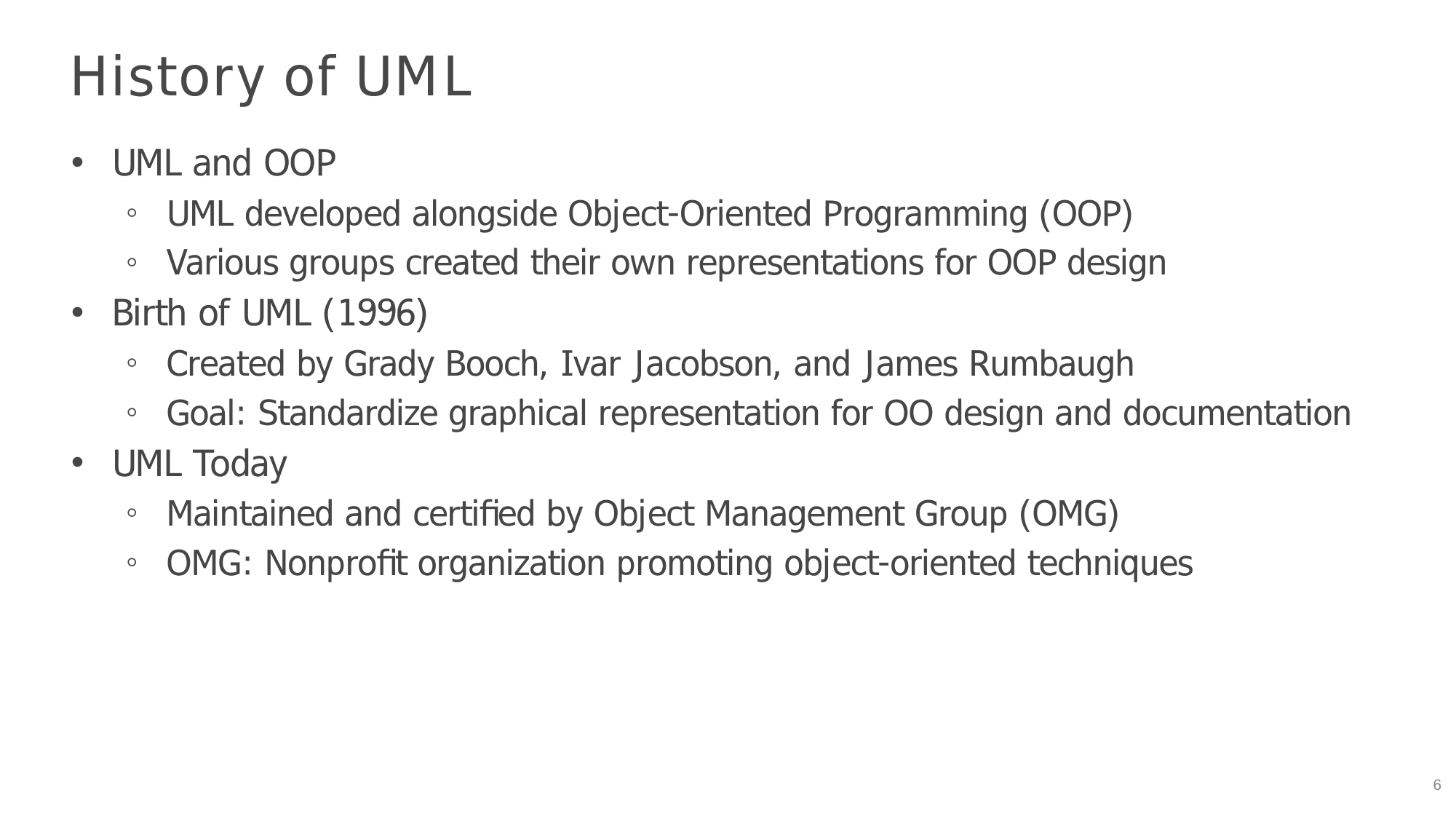

# History of UML
UML and OOP
UML developed alongside Object-Oriented Programming (OOP)
Various groups created their own representations for OOP design
Birth of UML (1996)
Created by Grady Booch, Ivar Jacobson, and James Rumbaugh
Goal: Standardize graphical representation for OO design and documentation
UML Today
Maintained and certified by Object Management Group (OMG)
OMG: Nonprofit organization promoting object-oriented techniques
6